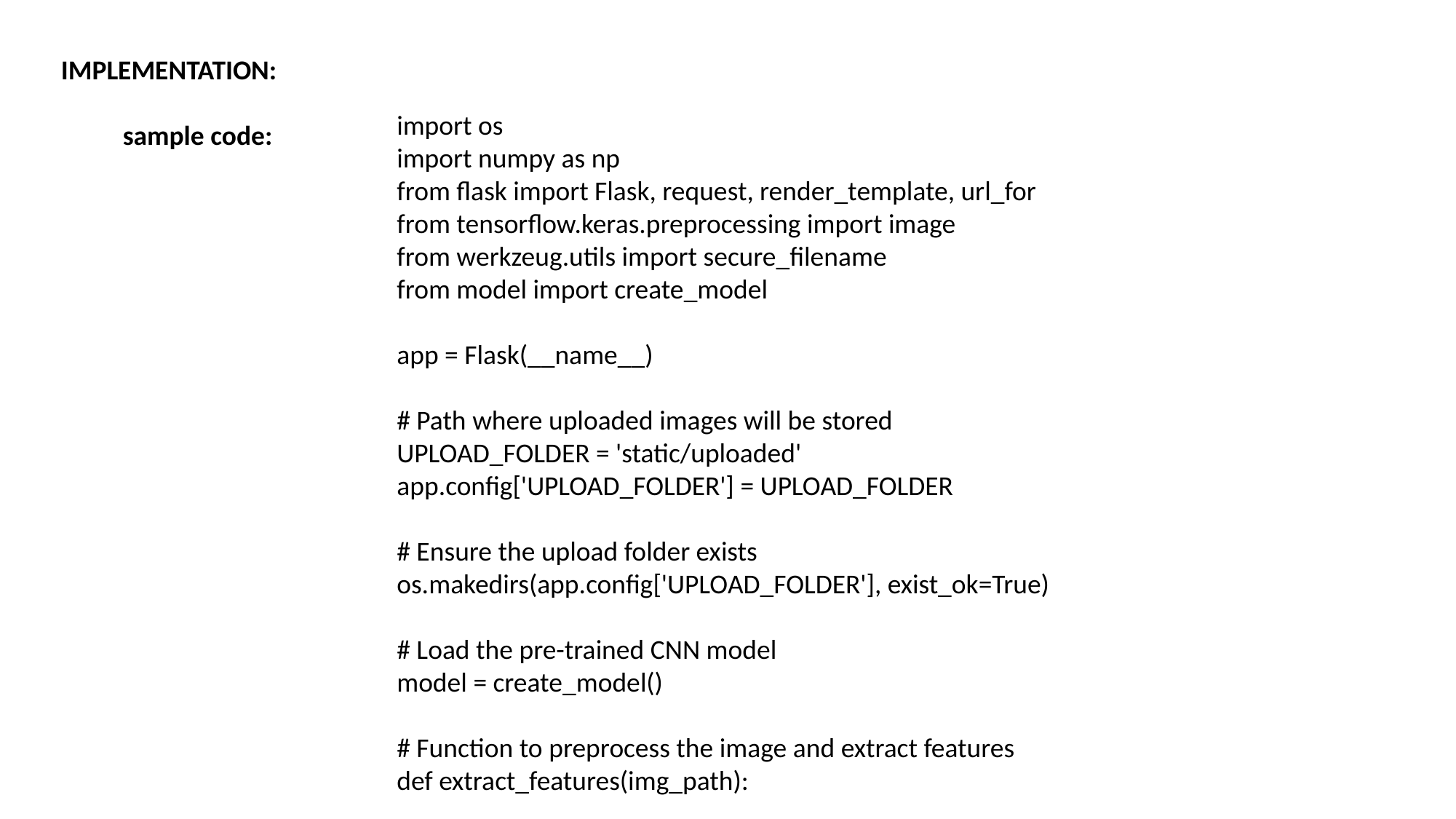

IMPLEMENTATION:

          sample code:
import os
import numpy as np
from flask import Flask, request, render_template, url_for
from tensorflow.keras.preprocessing import image
from werkzeug.utils import secure_filename
from model import create_model

app = Flask(__name__)

# Path where uploaded images will be stored
UPLOAD_FOLDER = 'static/uploaded'
app.config['UPLOAD_FOLDER'] = UPLOAD_FOLDER

# Ensure the upload folder exists
os.makedirs(app.config['UPLOAD_FOLDER'], exist_ok=True)

# Load the pre-trained CNN model
model = create_model()

# Function to preprocess the image and extract features
def extract_features(img_path):